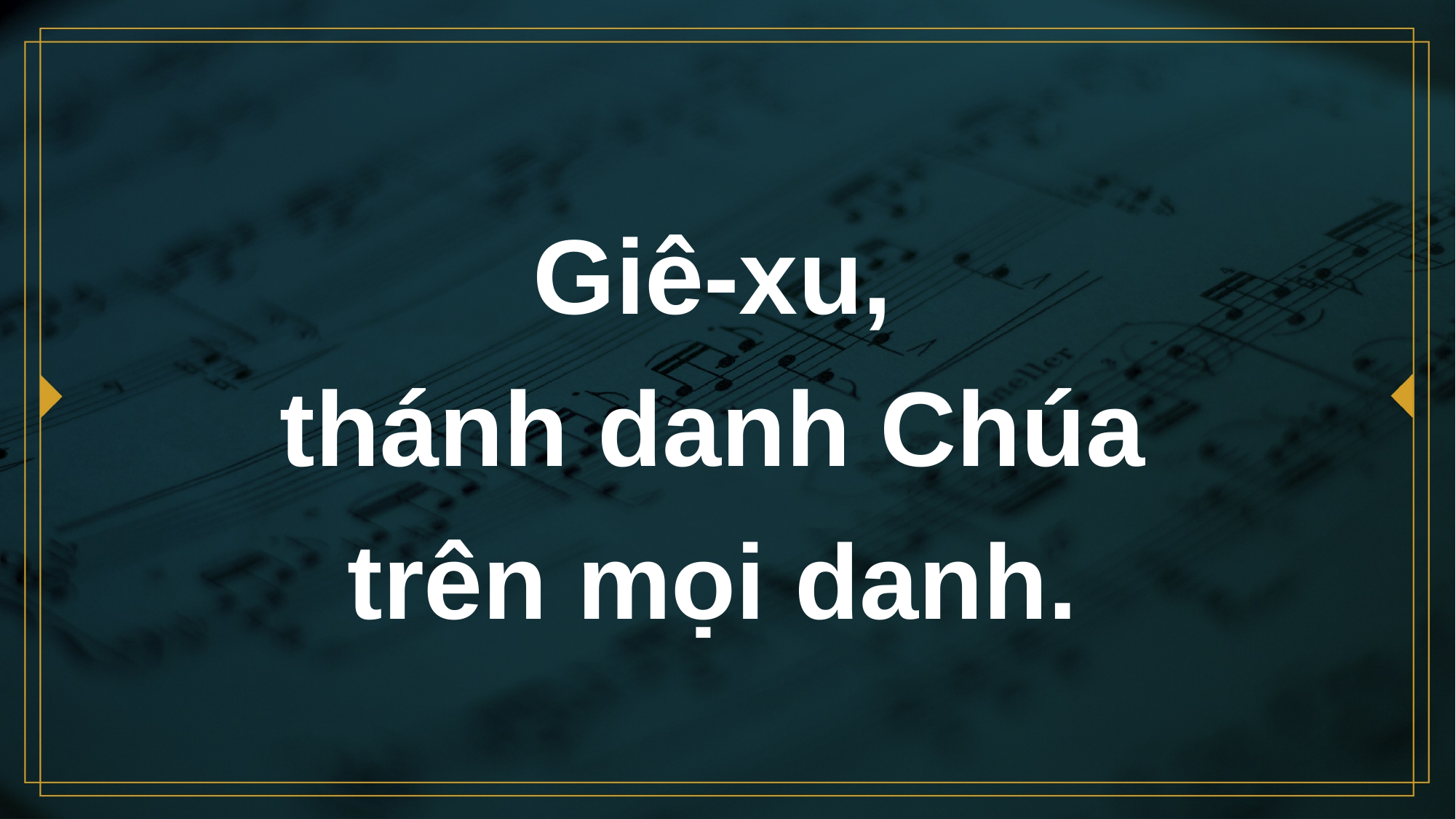

# Giê-xu, thánh danh Chúa trên mọi danh.